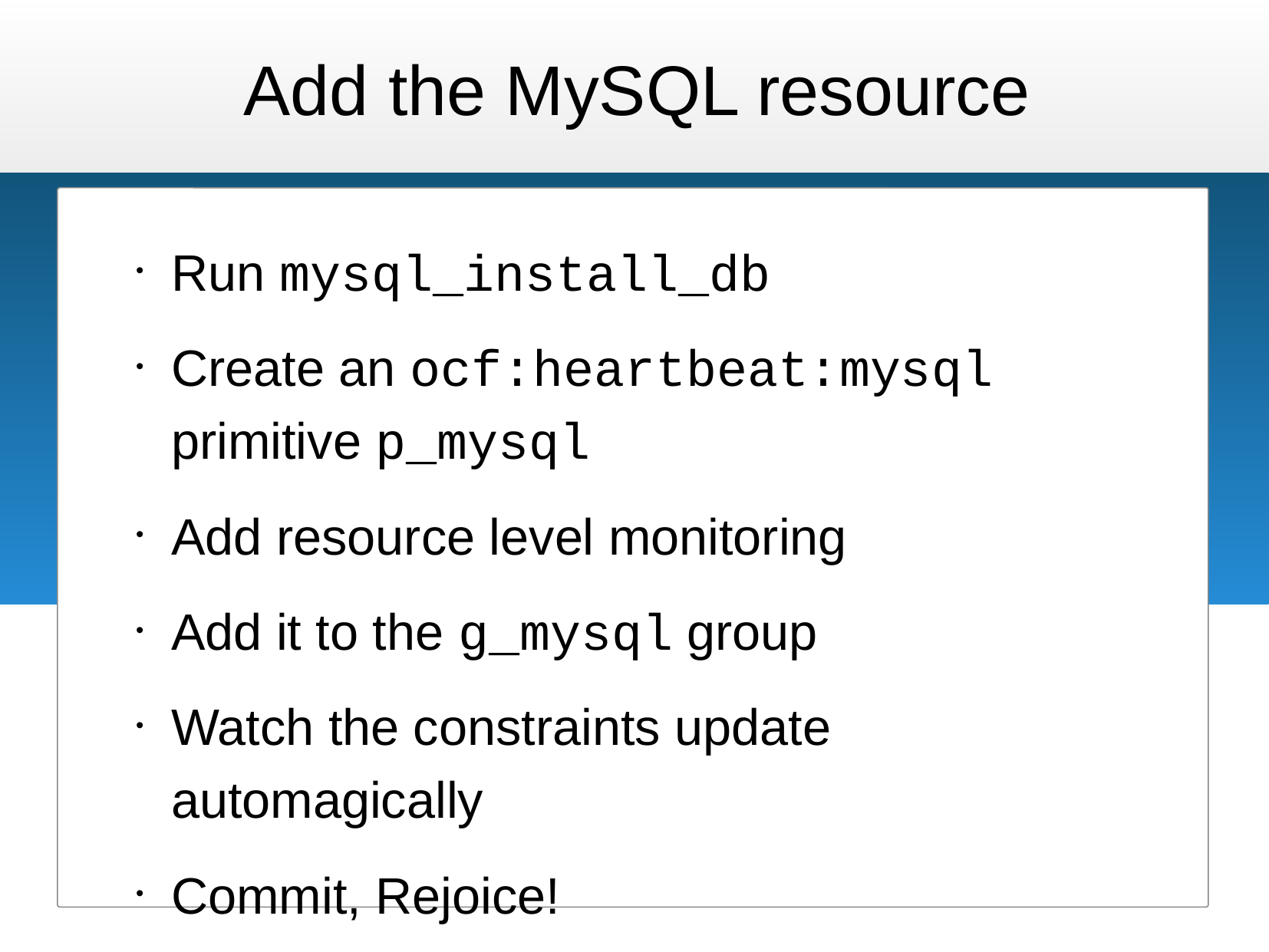

# Add the MySQL resource
Run mysql_install_db
Create an ocf:heartbeat:mysql primitive p_mysql
Add resource level monitoring
Add it to the g_mysql group
Watch the constraints update automagically
Commit, Rejoice!